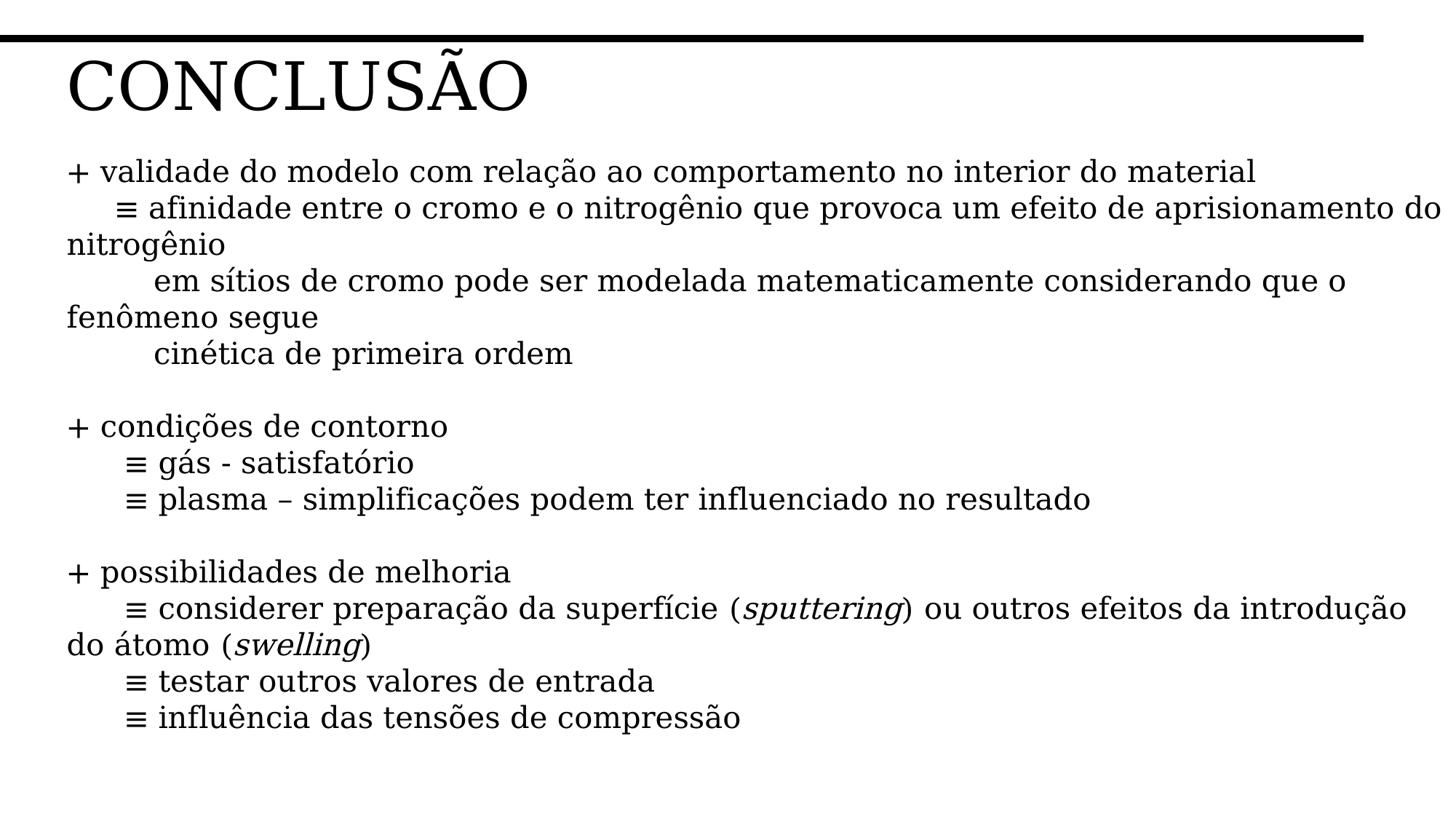

CONCLUSÃO
+ validade do modelo com relação ao comportamento no interior do material
     ≡ afinidade entre o cromo e o nitrogênio que provoca um efeito de aprisionamento do nitrogênio
         em sítios de cromo pode ser modelada matematicamente considerando que o fenômeno segue
         cinética de primeira ordem

+ condições de contorno
      ≡ gás - satisfatório
      ≡ plasma – simplificações podem ter influenciado no resultado

+ possibilidades de melhoria
      ≡ considerer preparação da superfície (sputtering) ou outros efeitos da introdução do átomo (swelling)
      ≡ testar outros valores de entrada
      ≡ influência das tensões de compressão